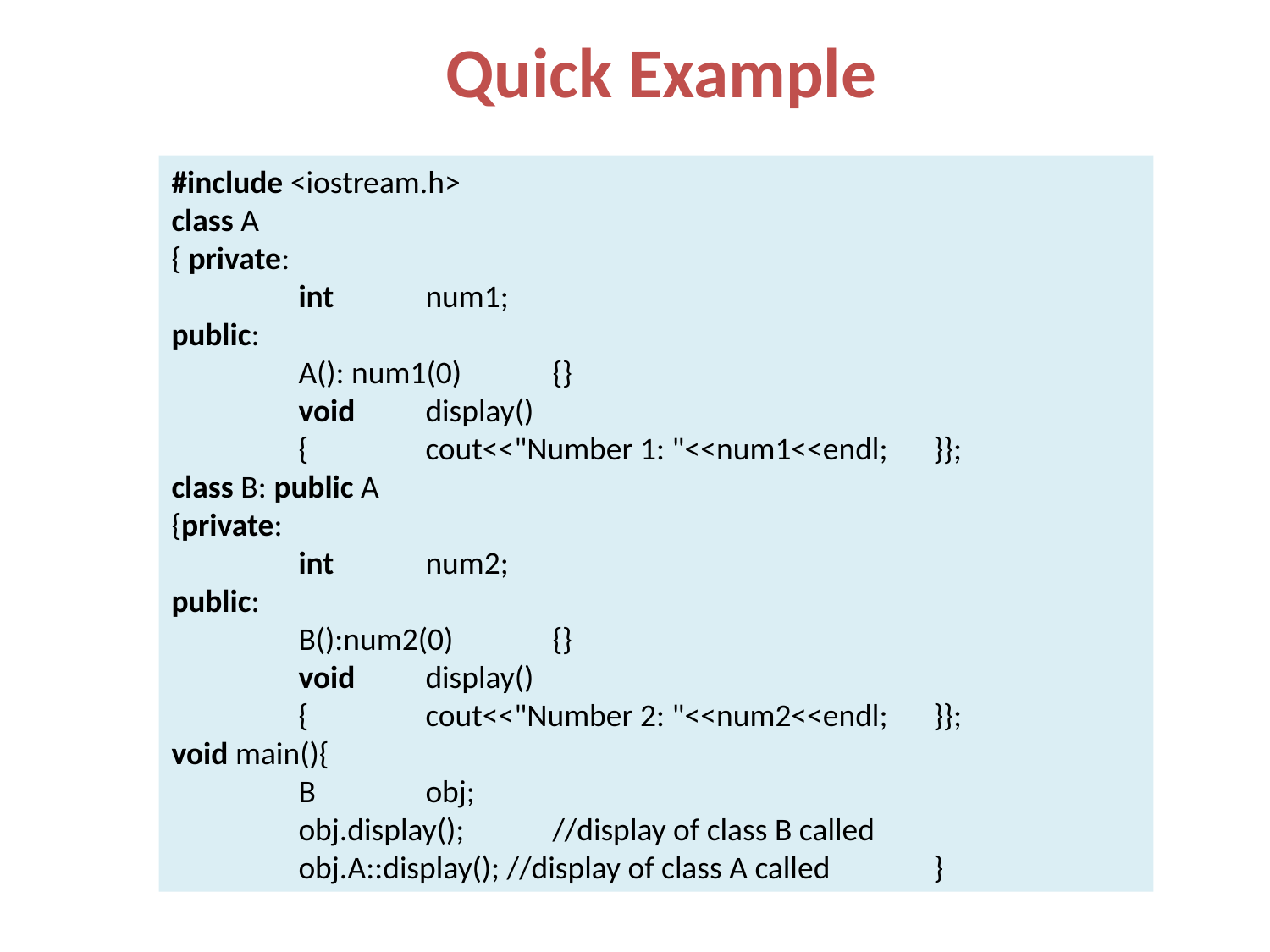

Quick Example
#include <iostream.h>
class A
{ private:
	int	num1;
public:
	A(): num1(0)	{}
	void	display()
	{	cout<<"Number 1: "<<num1<<endl;	}};
class B: public A
{private:
	int	num2;
public:
	B():num2(0)	{}
	void	display()
	{	cout<<"Number 2: "<<num2<<endl;	}};
void main(){
	B	obj;
	obj.display();	//display of class B called
	obj.A::display(); //display of class A called	}